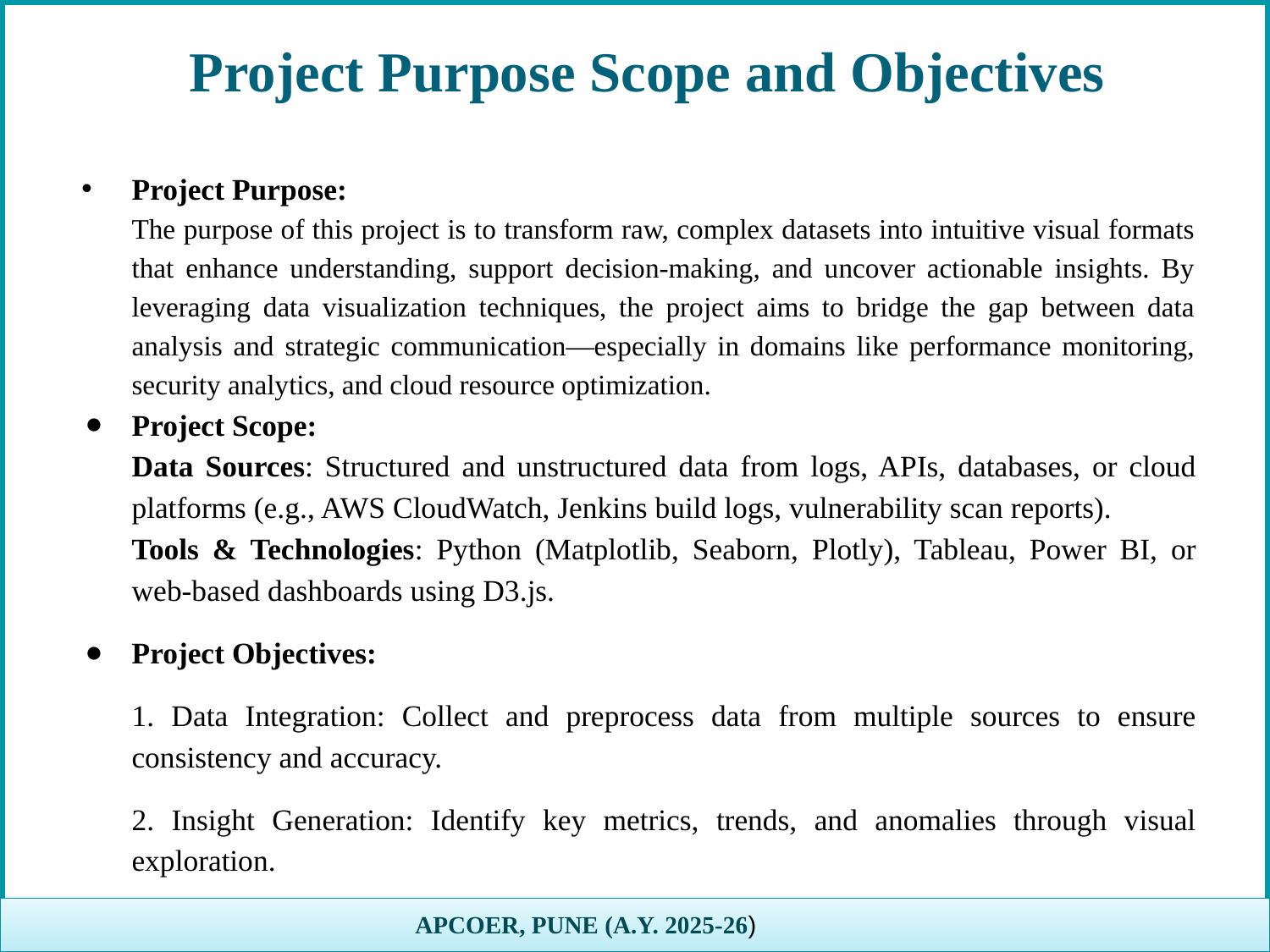

APCOER, PUNE (A.Y. 2025-26)
# Project Purpose Scope and Objectives
Project Purpose:
The purpose of this project is to transform raw, complex datasets into intuitive visual formats that enhance understanding, support decision-making, and uncover actionable insights. By leveraging data visualization techniques, the project aims to bridge the gap between data analysis and strategic communication—especially in domains like performance monitoring, security analytics, and cloud resource optimization.
Project Scope:
Data Sources: Structured and unstructured data from logs, APIs, databases, or cloud platforms (e.g., AWS CloudWatch, Jenkins build logs, vulnerability scan reports).
Tools & Technologies: Python (Matplotlib, Seaborn, Plotly), Tableau, Power BI, or web-based dashboards using D3.js.
Project Objectives:
1. Data Integration: Collect and preprocess data from multiple sources to ensure consistency and accuracy.
2. Insight Generation: Identify key metrics, trends, and anomalies through visual exploration.